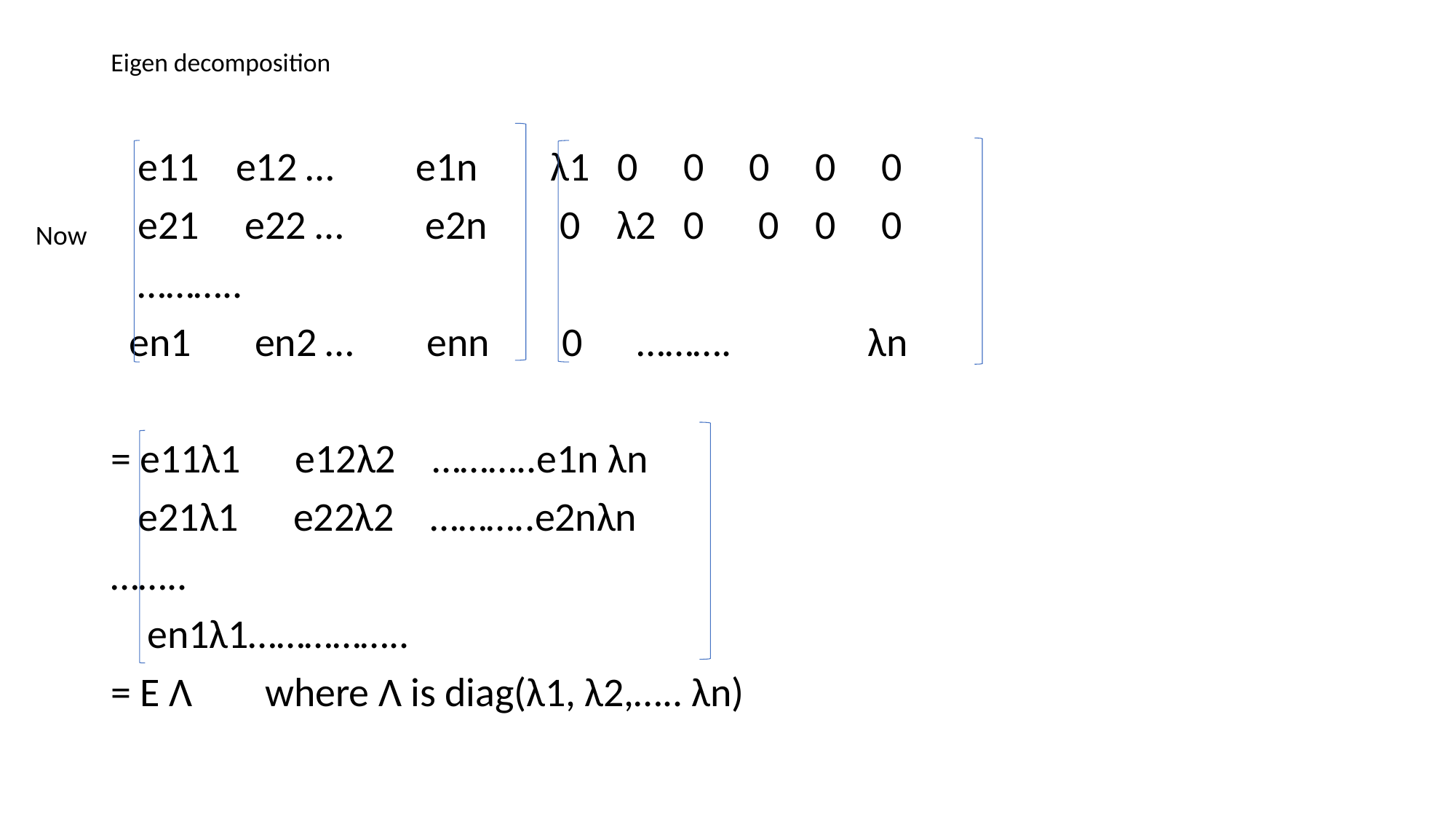

# Eigen decomposition

   e11    e12 …         e1n        λ1   0     0     0     0     0
   e21     e22 …         e2n        0    λ2   0      0    0     0
   ………..
  en1       en2 …        enn        0      ……….               λn

= e11λ1      e12λ2    ………..e1n λn
   e21λ1      e22λ2    ………..e2nλn
……..
    en1λ1……………..
= E Λ        where Λ is diag(λ1, λ2,….. λn)

Now